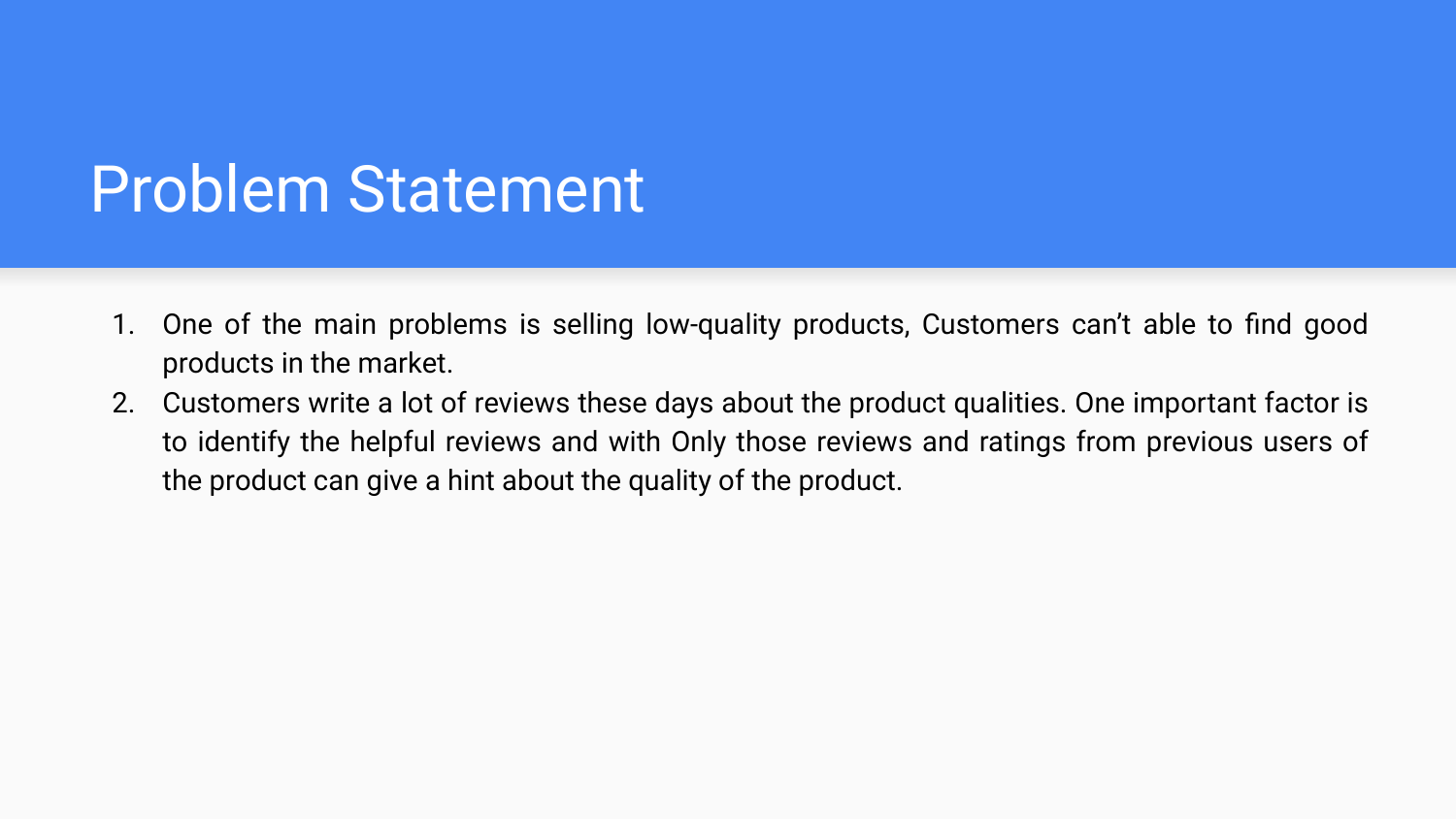

# Problem Statement
One of the main problems is selling low-quality products, Customers can’t able to find good products in the market.
Customers write a lot of reviews these days about the product qualities. One important factor is to identify the helpful reviews and with Only those reviews and ratings from previous users of the product can give a hint about the quality of the product.